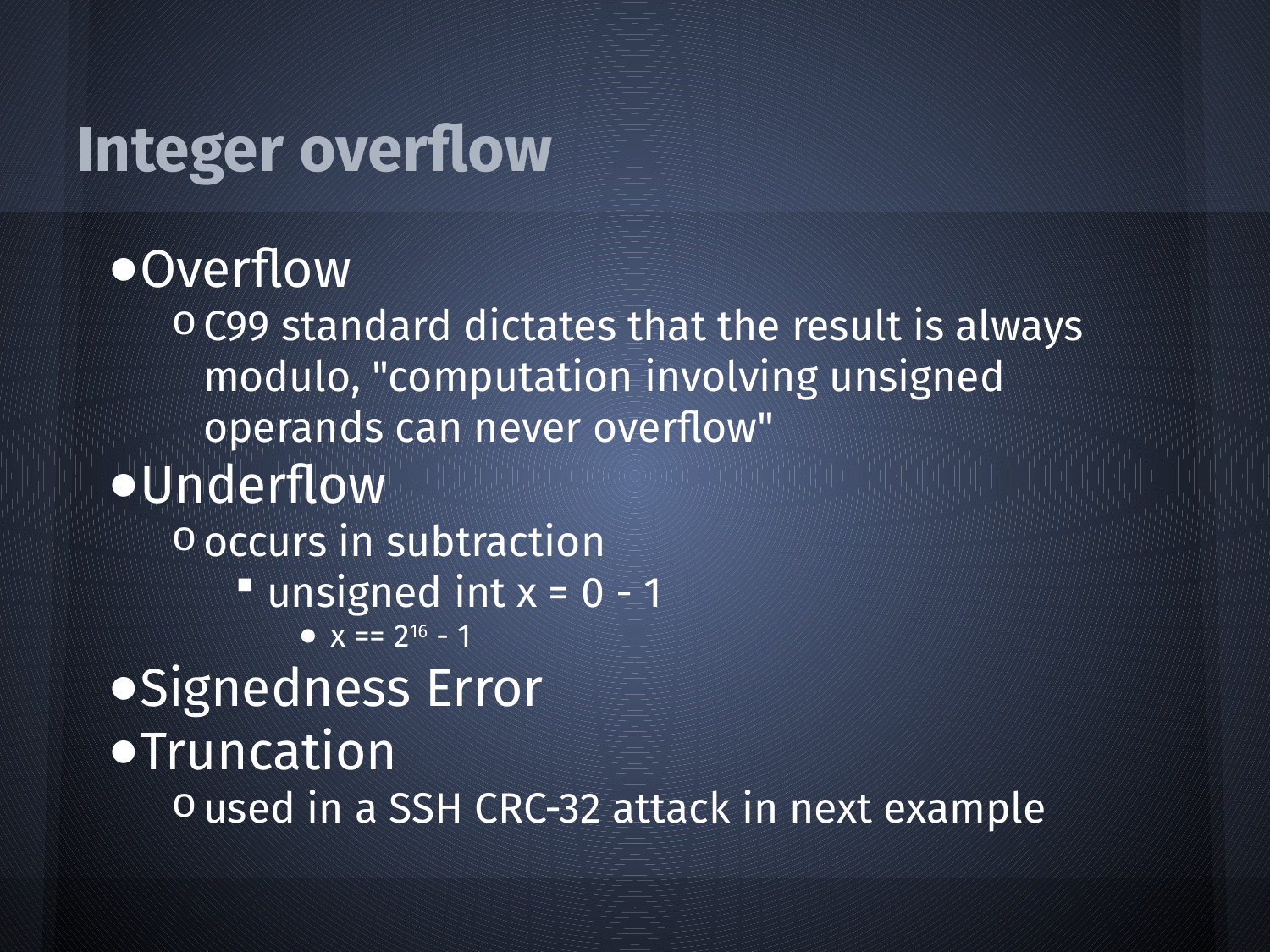

# Integer overflow
Overflow
C99 standard dictates that the result is always modulo, "computation involving unsigned operands can never overflow"
Underflow
occurs in subtraction
unsigned int x = 0 - 1
x == 216 - 1
Signedness Error
Truncation
used in a SSH CRC-32 attack in next example